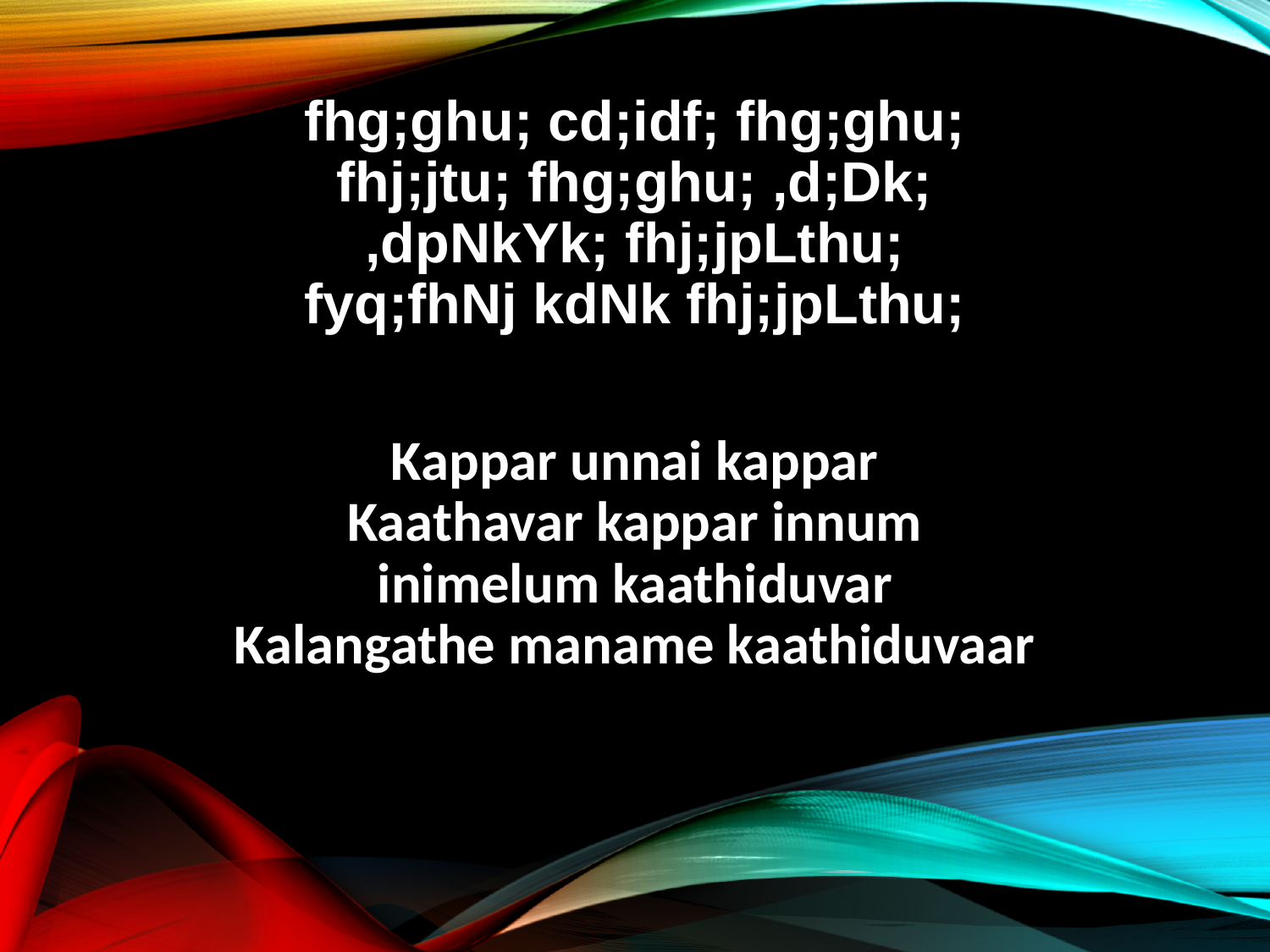

fhg;ghu; cd;idf; fhg;ghu;
fhj;jtu; fhg;ghu; ,d;Dk;
,dpNkYk; fhj;jpLthu;
fyq;fhNj kdNk fhj;jpLthu;

Kappar unnai kappar
Kaathavar kappar innum
inimelum kaathiduvar
Kalangathe maname kaathiduvaar